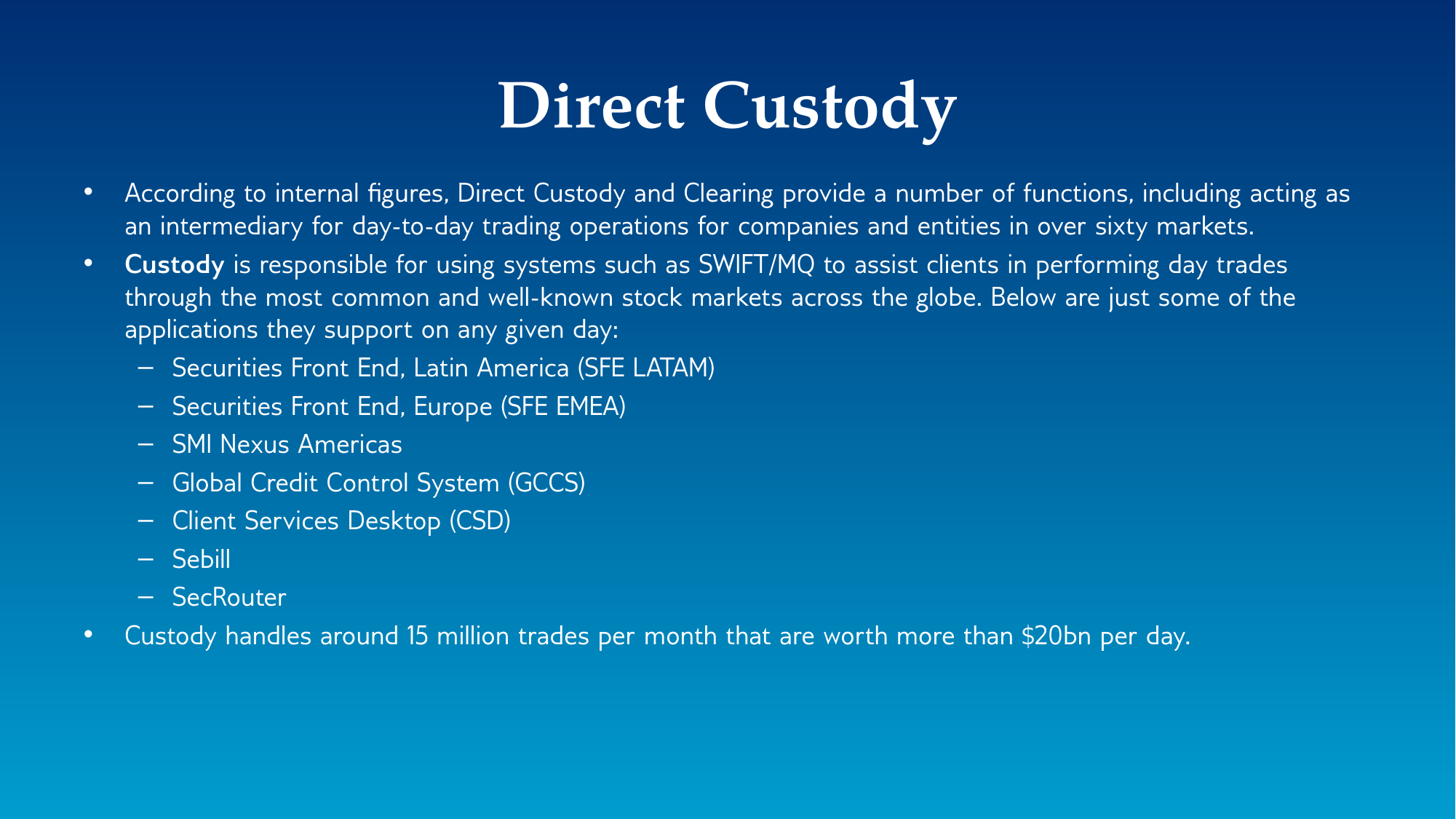

# Direct Custody
According to internal figures, Direct Custody and Clearing provide a number of functions, including acting as an intermediary for day-to-day trading operations for companies and entities in over sixty markets.
Custody is responsible for using systems such as SWIFT/MQ to assist clients in performing day trades through the most common and well-known stock markets across the globe. Below are just some of the applications they support on any given day:
Securities Front End, Latin America (SFE LATAM)
Securities Front End, Europe (SFE EMEA)
SMI Nexus Americas
Global Credit Control System (GCCS)
Client Services Desktop (CSD)
Sebill
SecRouter
Custody handles around 15 million trades per month that are worth more than $20bn per day.